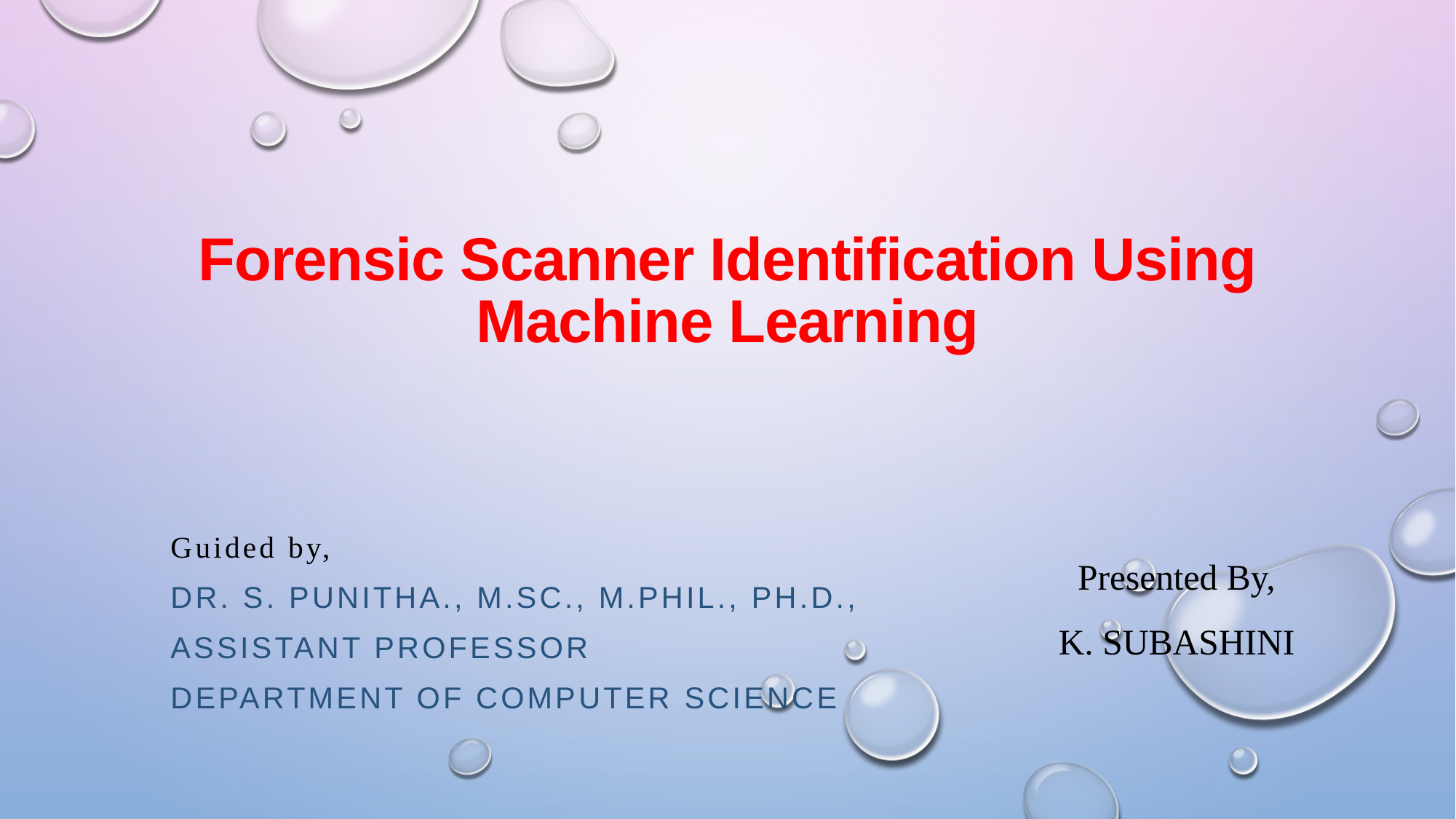

Forensic Scanner Identification Using Machine Learning
Guided by,
Dr. S. PUNITHA., M.Sc., M.Phil., Ph.D.,
Assistant Professor
Department of Computer Science

Presented By,
K. SUBASHINI